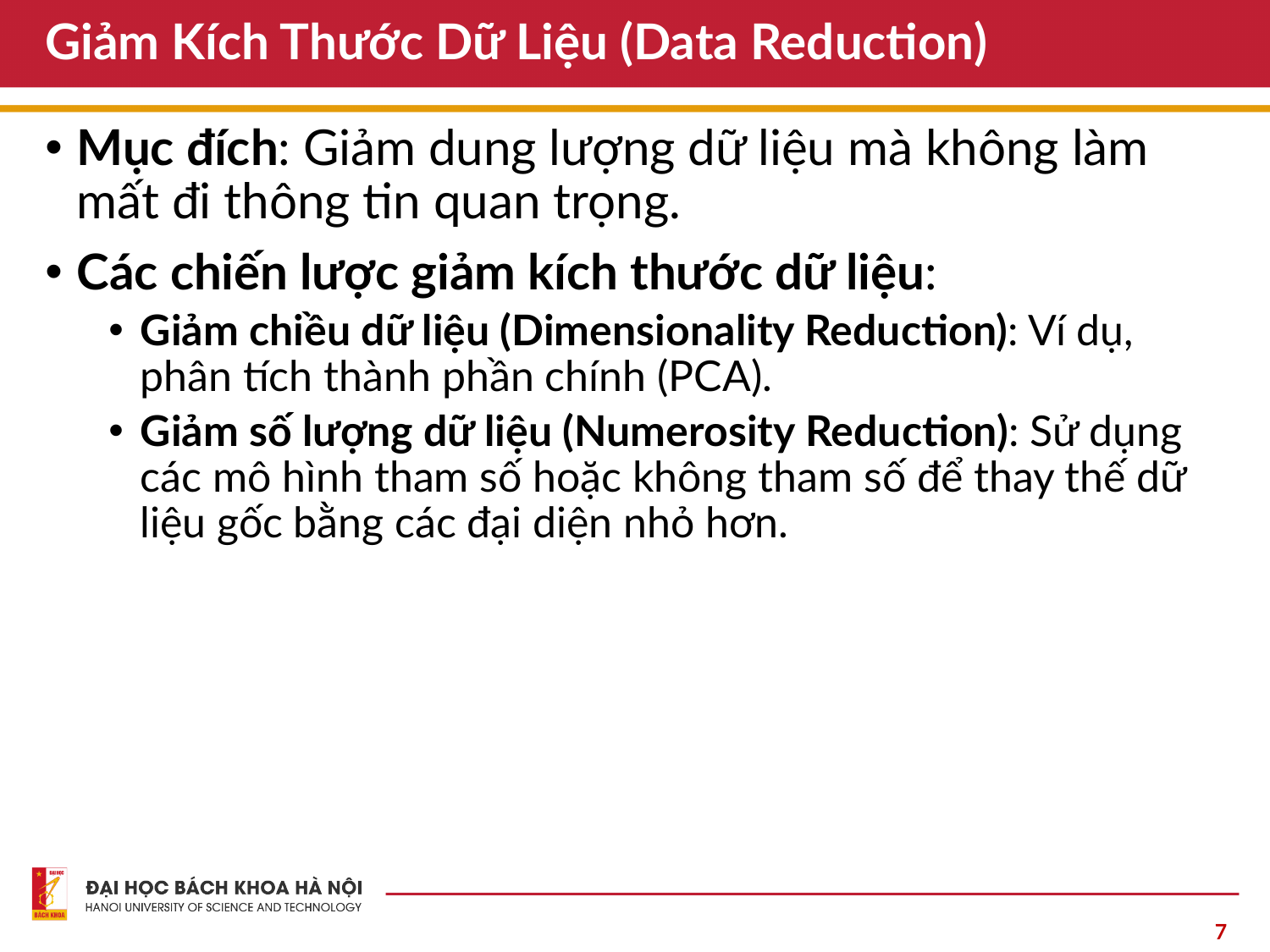

# Giảm Kích Thước Dữ Liệu (Data Reduction)
Mục đích: Giảm dung lượng dữ liệu mà không làm mất đi thông tin quan trọng.
Các chiến lược giảm kích thước dữ liệu:
Giảm chiều dữ liệu (Dimensionality Reduction): Ví dụ, phân tích thành phần chính (PCA).
Giảm số lượng dữ liệu (Numerosity Reduction): Sử dụng các mô hình tham số hoặc không tham số để thay thế dữ liệu gốc bằng các đại diện nhỏ hơn.
7